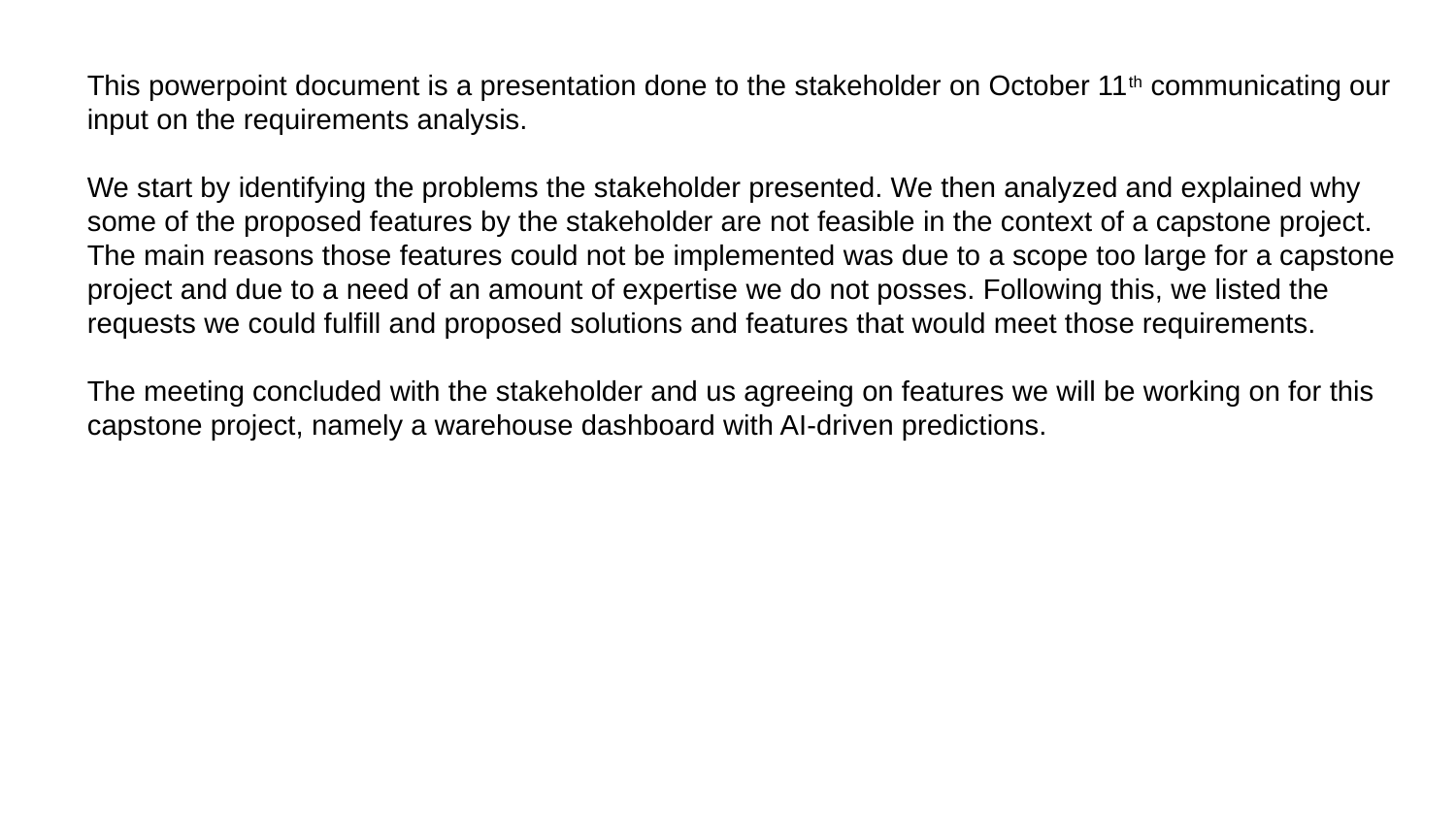

This powerpoint document is a presentation done to the stakeholder on October 11th communicating our input on the requirements analysis.

We start by identifying the problems the stakeholder presented. We then analyzed and explained why some of the proposed features by the stakeholder are not feasible in the context of a capstone project. The main reasons those features could not be implemented was due to a scope too large for a capstone project and due to a need of an amount of expertise we do not posses. Following this, we listed the requests we could fulfill and proposed solutions and features that would meet those requirements.

The meeting concluded with the stakeholder and us agreeing on features we will be working on for this capstone project, namely a warehouse dashboard with AI-driven predictions.